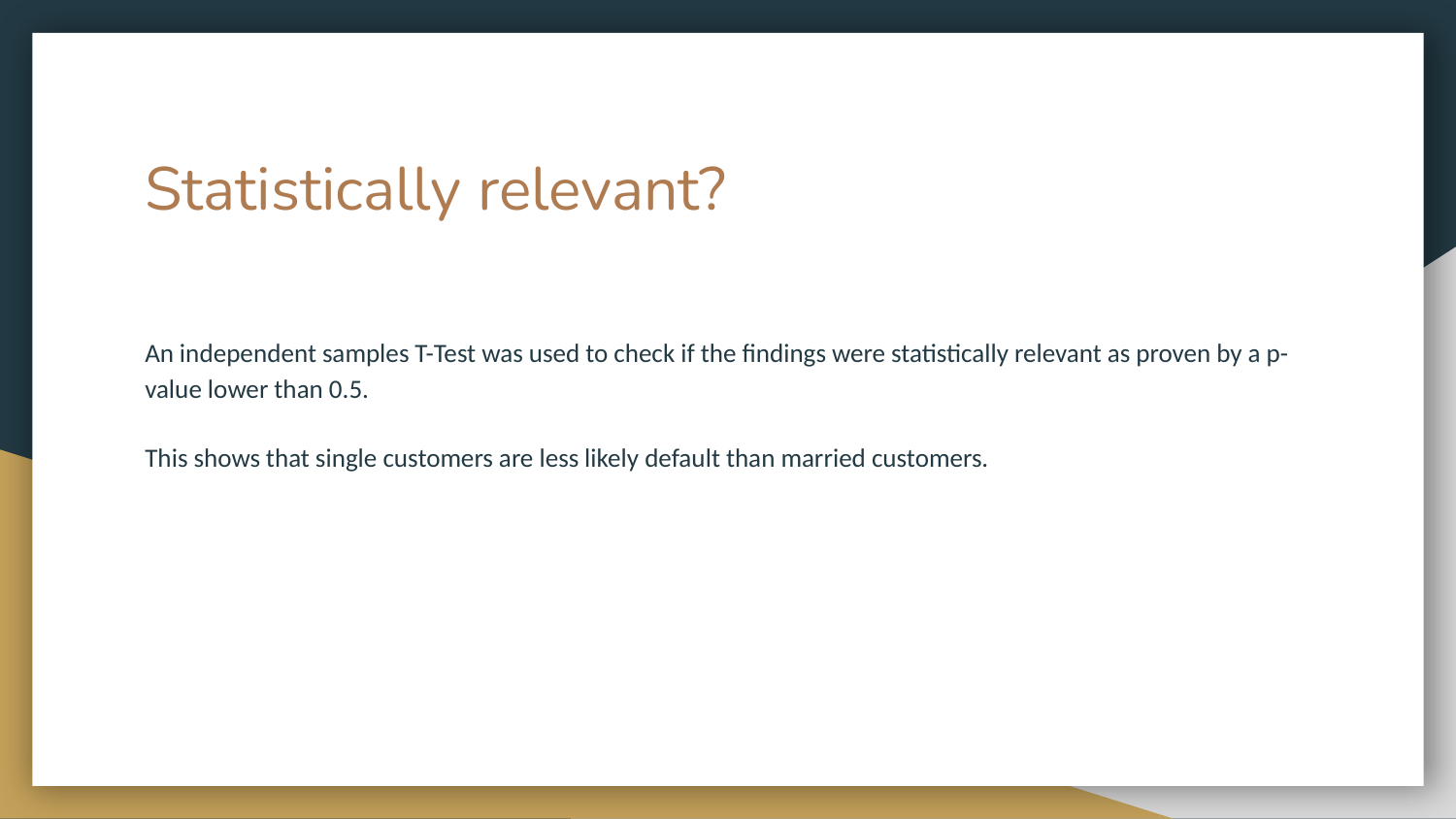

# Statistically relevant?
An independent samples T-Test was used to check if the findings were statistically relevant as proven by a p-value lower than 0.5.
This shows that single customers are less likely default than married customers.